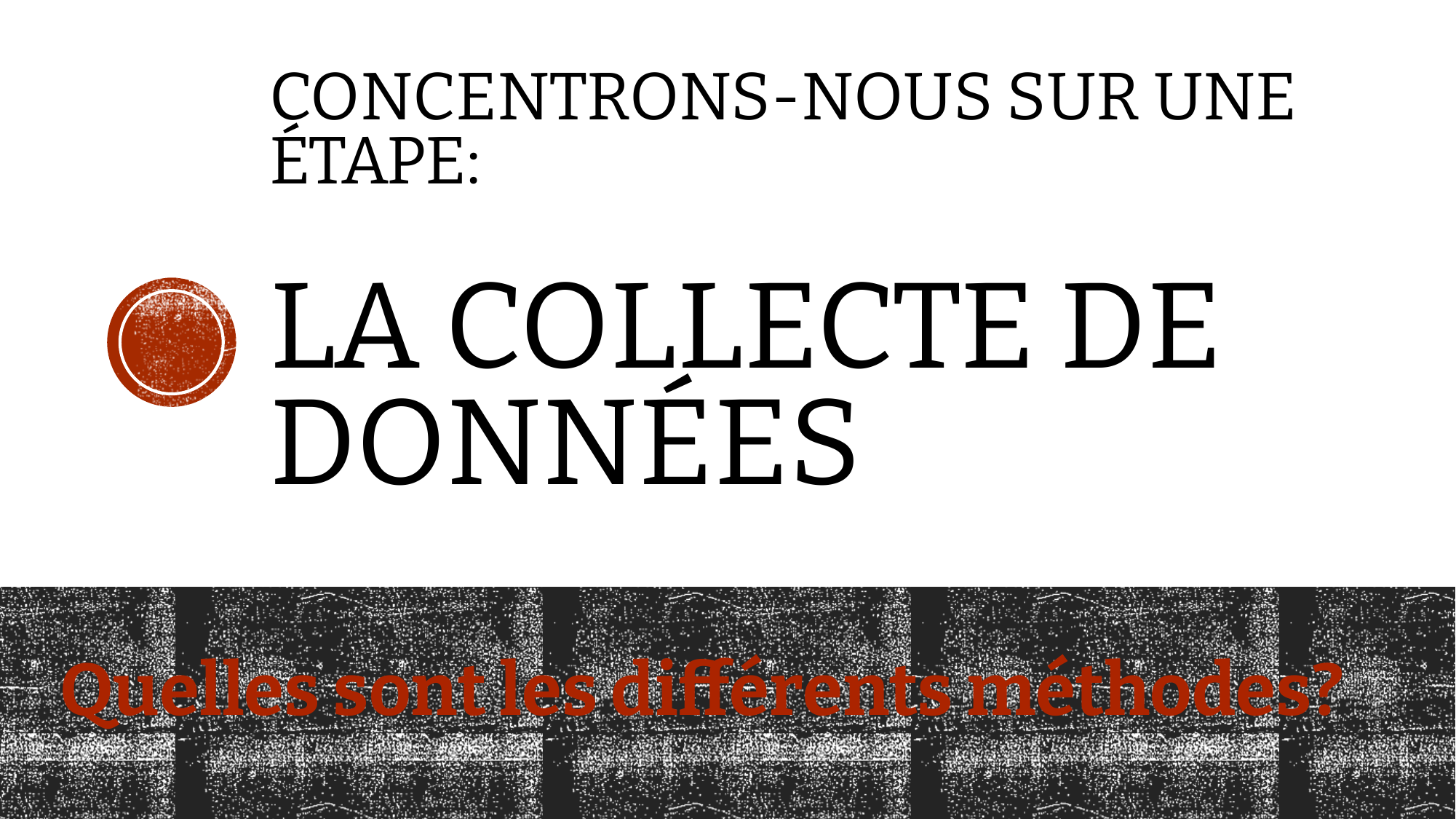

# Concentrons-nous sur une étape: la collecte de données
Quelles sont les différents méthodes?